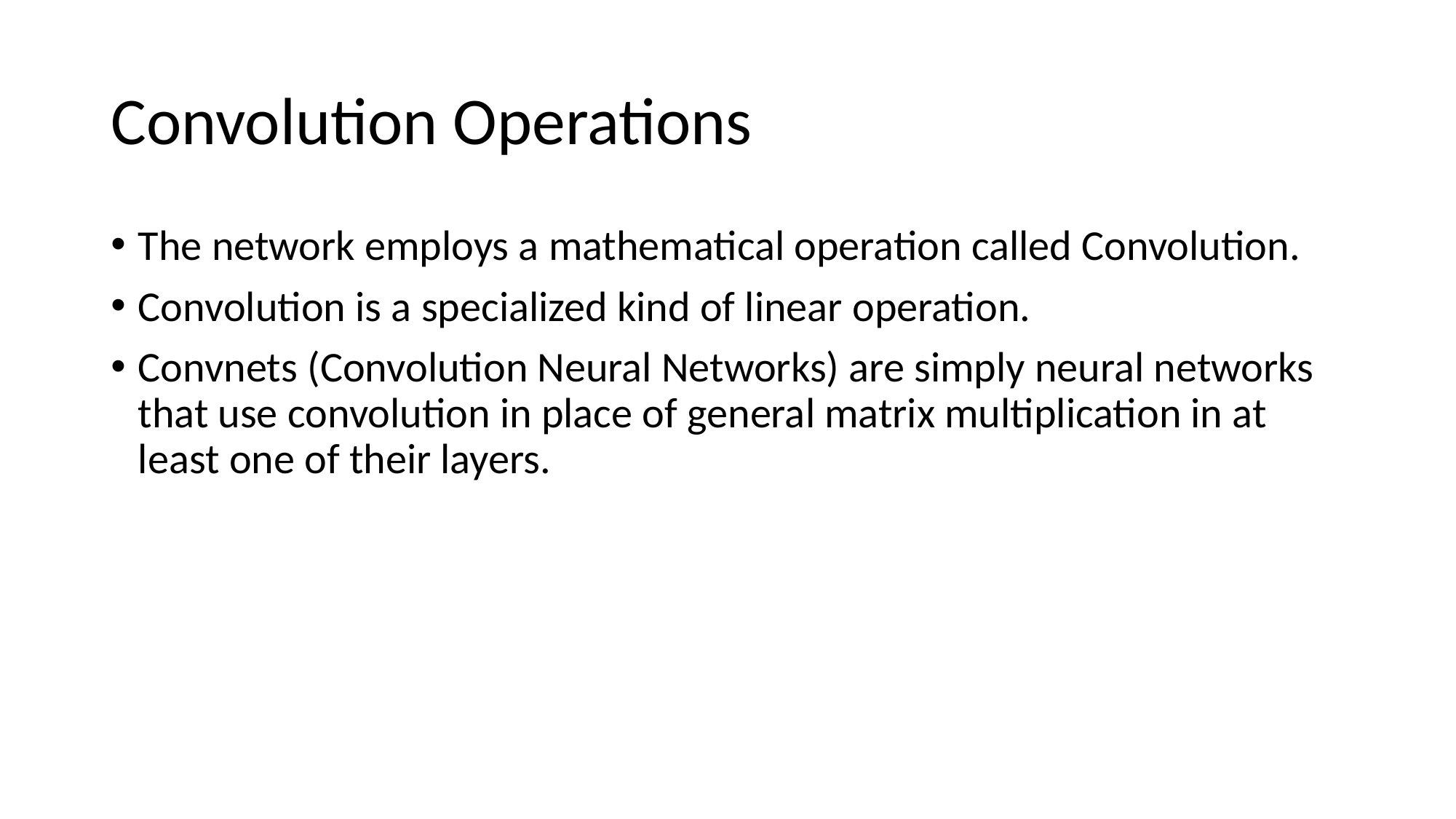

# Convolution Operations
The network employs a mathematical operation called Convolution.
Convolution is a specialized kind of linear operation.
Convnets (Convolution Neural Networks) are simply neural networks that use convolution in place of general matrix multiplication in at least one of their layers.